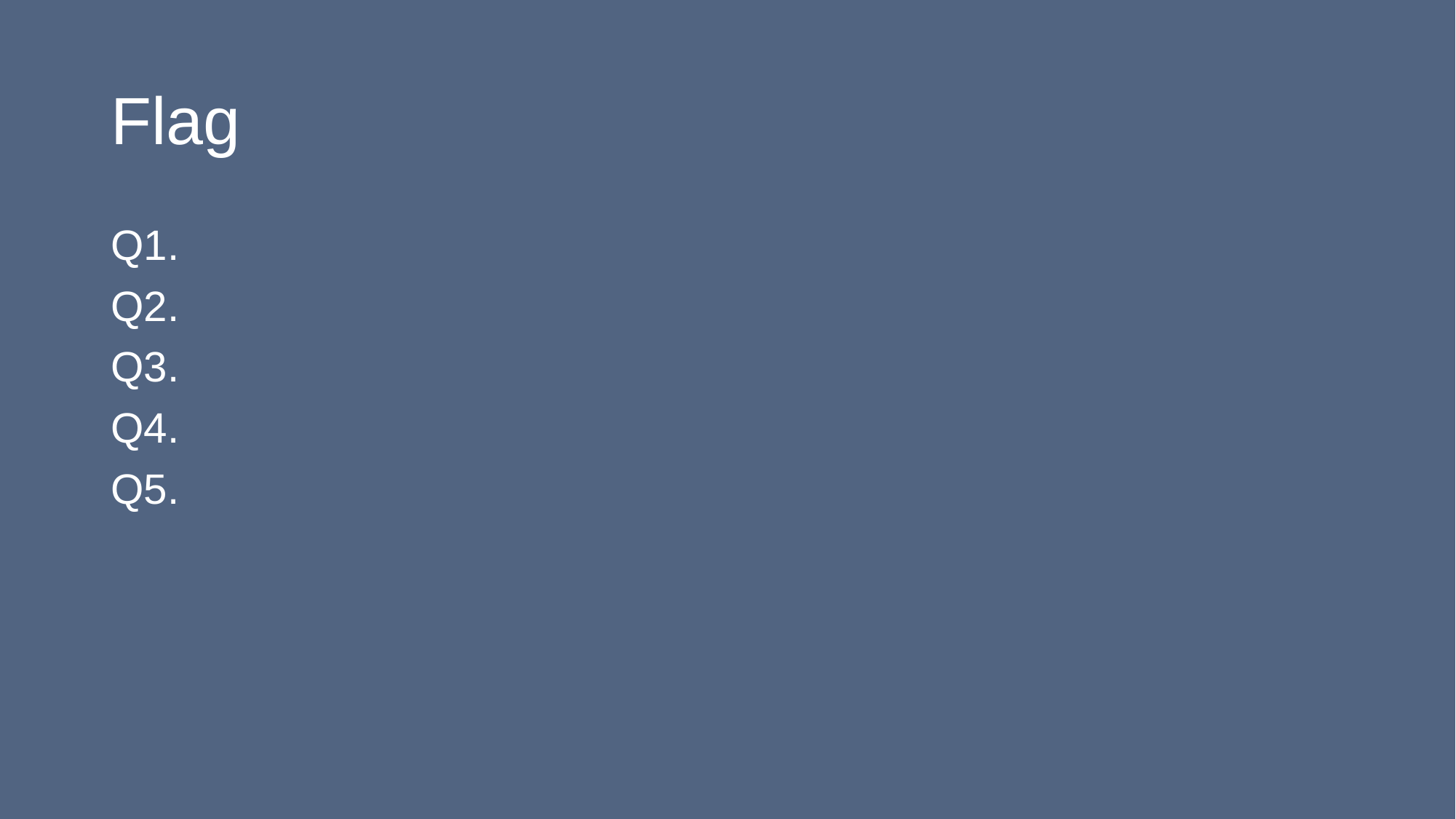

# Flag
Q1.
Q2.
Q3.
Q4.
Q5.